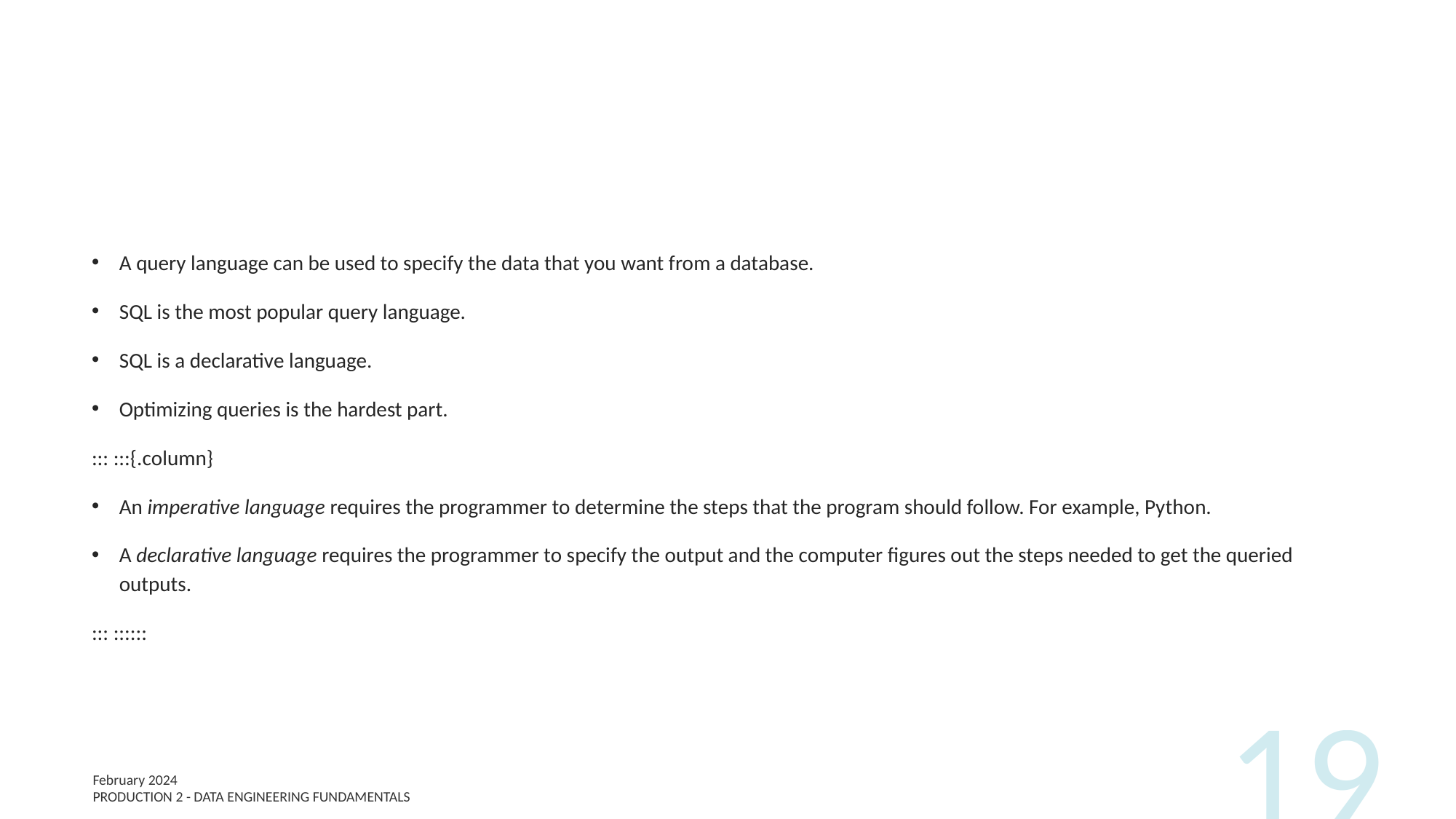

A query language can be used to specify the data that you want from a database.
SQL is the most popular query language.
SQL is a declarative language.
Optimizing queries is the hardest part.
::: :::{.column}
An imperative language requires the programmer to determine the steps that the program should follow. For example, Python.
A declarative language requires the programmer to specify the output and the computer figures out the steps needed to get the queried outputs.
::: ::::::
19
February 2024
Production 2 - Data Engineering Fundamentals